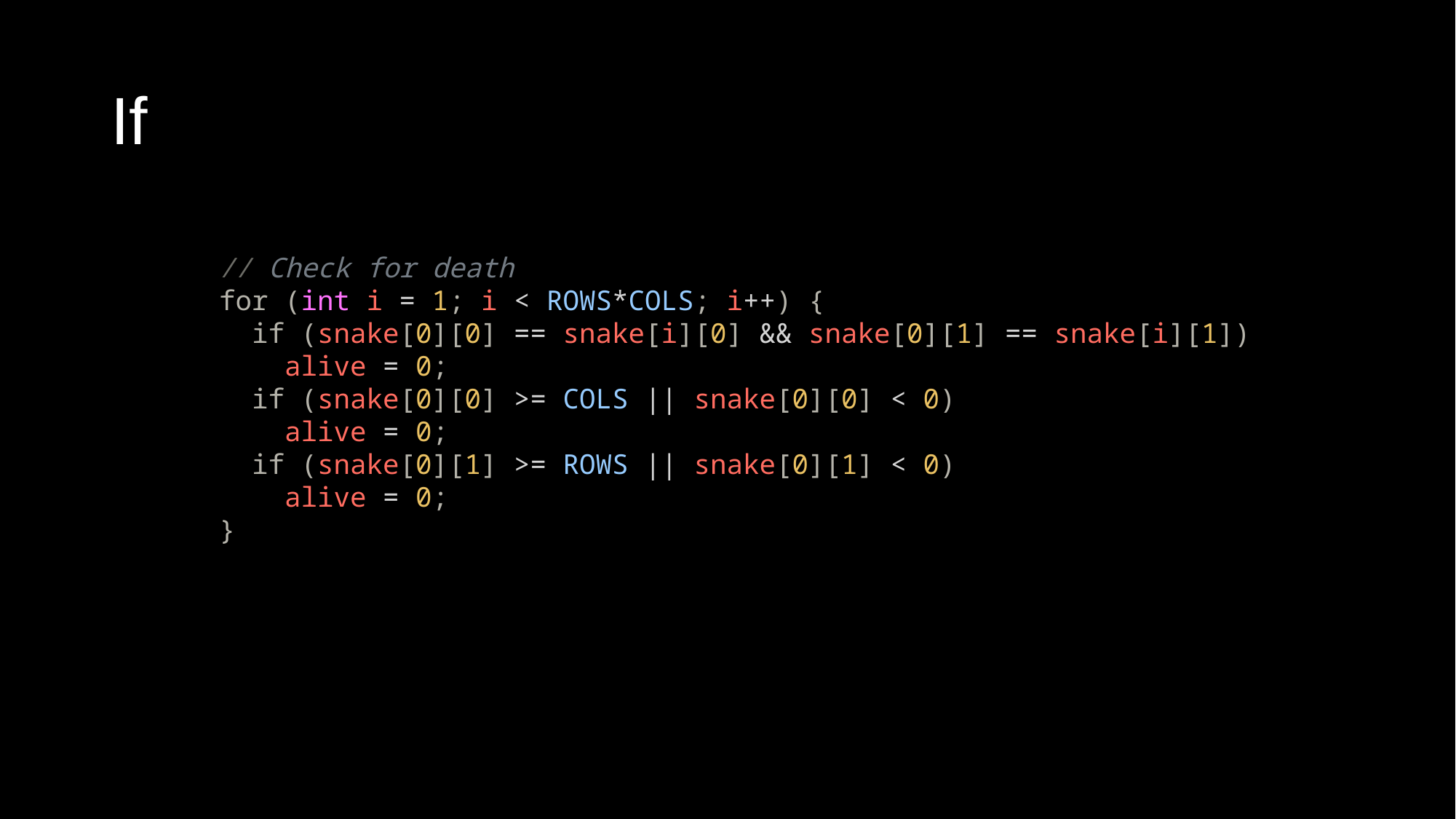

# If
      // Check for death
      for (int i = 1; i < ROWS*COLS; i++) {
        if (snake[0][0] == snake[i][0] && snake[0][1] == snake[i][1])
          alive = 0;
        if (snake[0][0] >= COLS || snake[0][0] < 0)
          alive = 0;
        if (snake[0][1] >= ROWS || snake[0][1] < 0)
          alive = 0;
      }